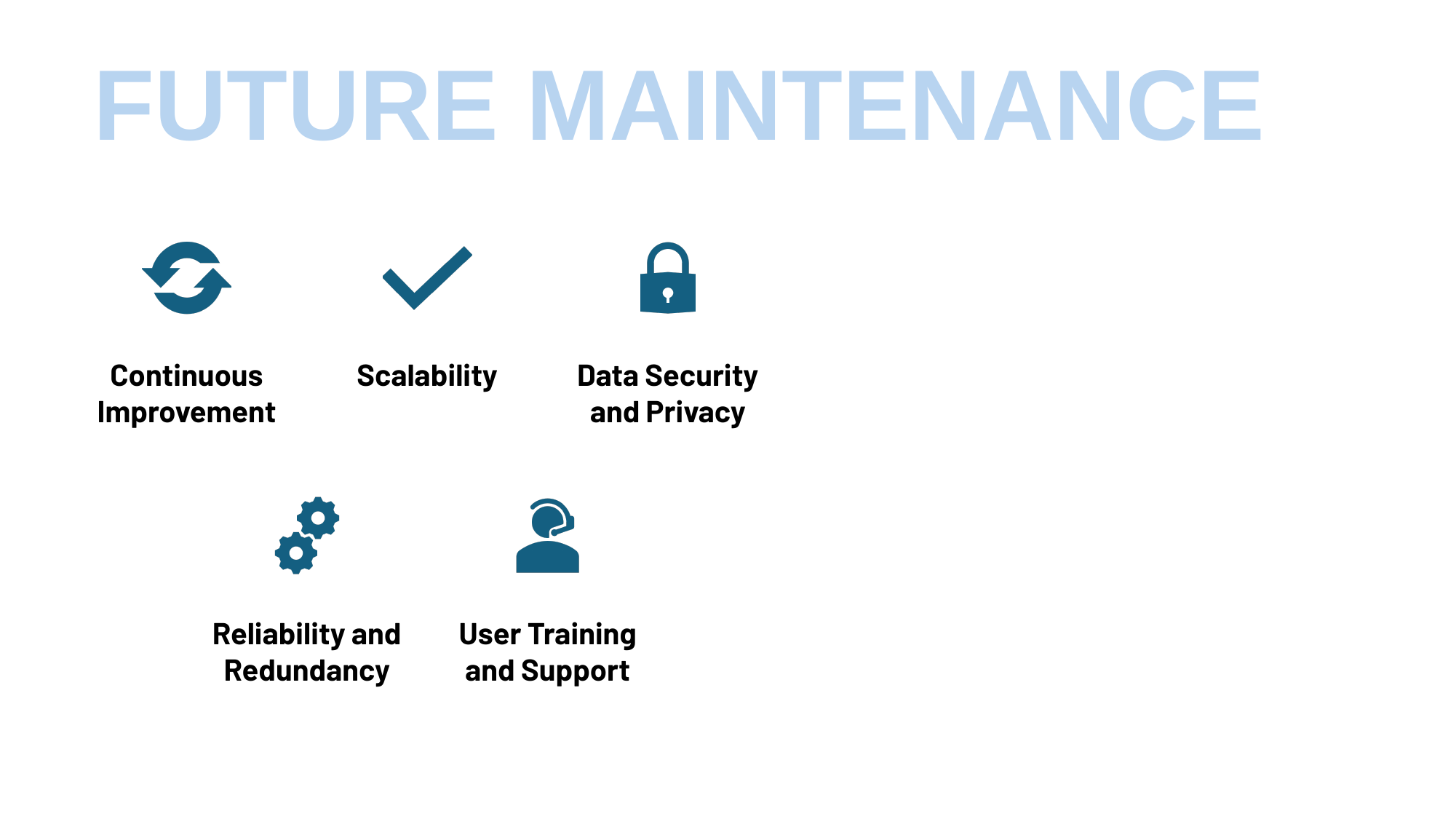

# FUTURE MAINTENANCE
Continuous Improvement
Scalability
Data Security and Privacy
Reliability and Redundancy
User Training and Support